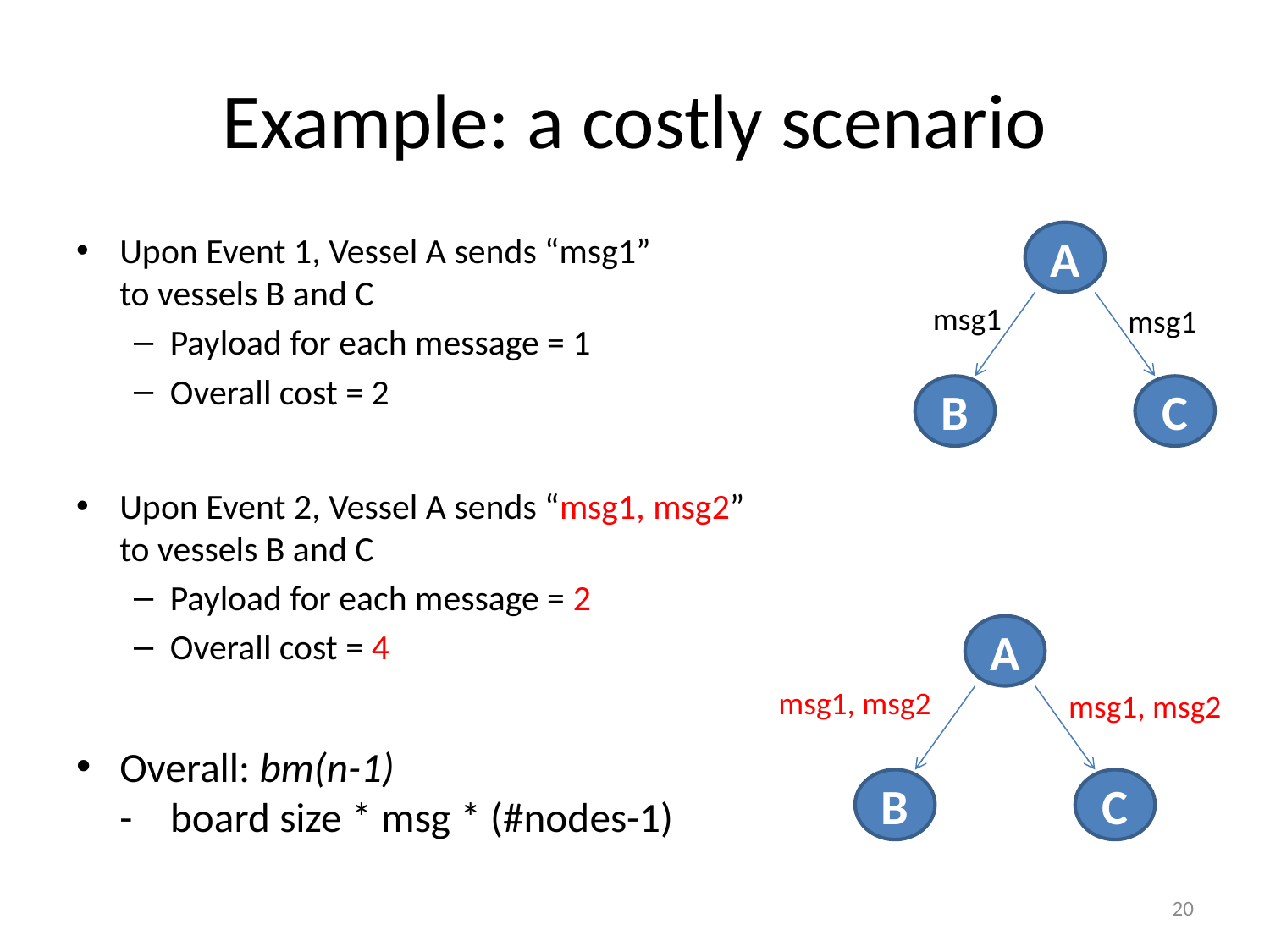

# Example: a costly scenario
Upon Event 1, Vessel A sends “msg1”
to vessels B and C
Payload for each message = 1
Overall cost = 2

Upon Event 2, Vessel A sends “msg1, msg2”
to vessels B and C
Payload for each message = 2
Overall cost = 4

Overall: bm(n-1)
-    board size * msg * (#nodes-1)
A
msg1
msg1
B
C
A
msg1, msg2
msg1, msg2
B
C
20